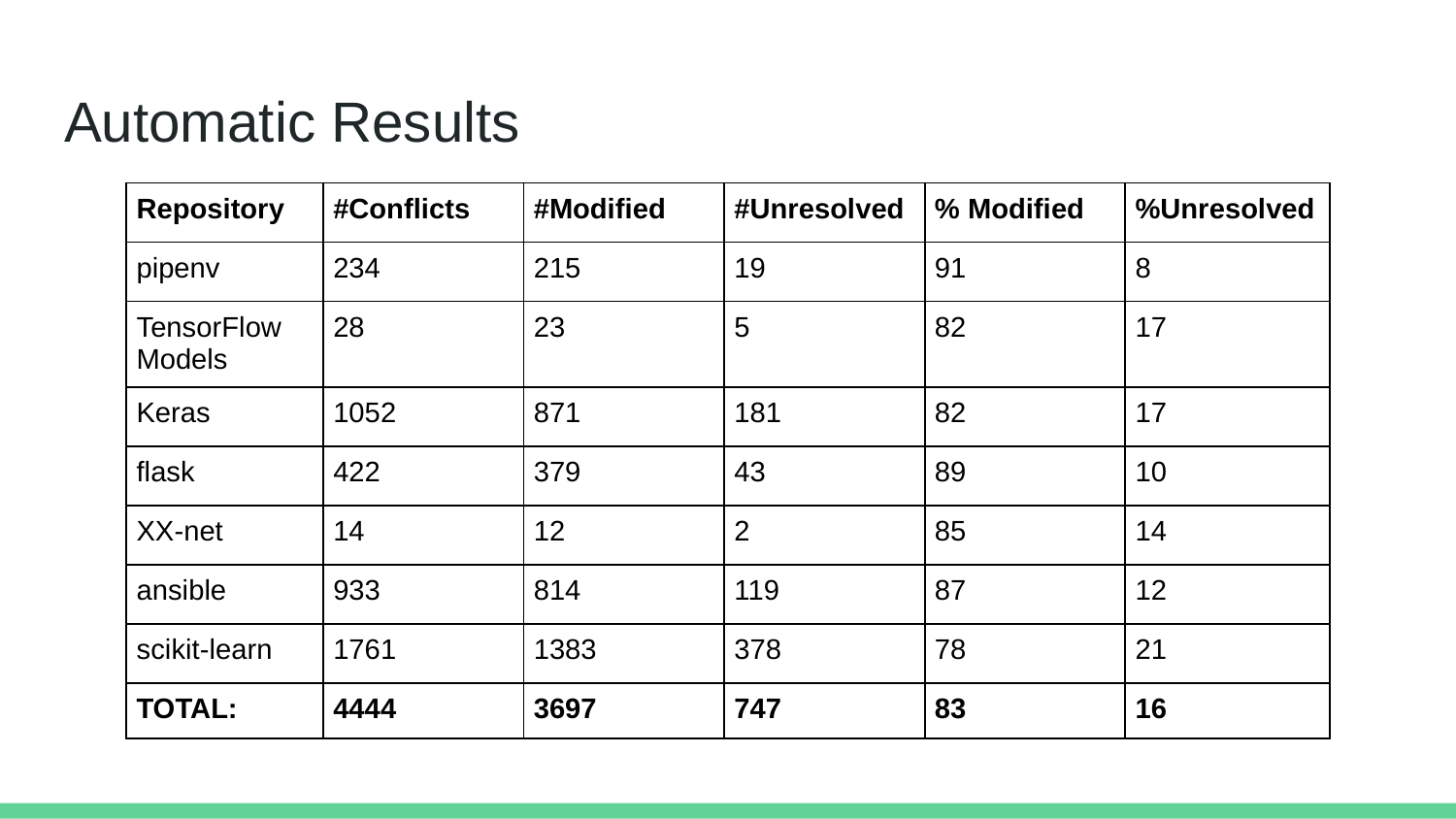

# Automatic Results
| Repository | #Conflicts | #Modified | #Unresolved | % Modified | %Unresolved |
| --- | --- | --- | --- | --- | --- |
| pipenv | 234 | 215 | 19 | 91 | 8 |
| TensorFlow Models | 28 | 23 | 5 | 82 | 17 |
| Keras | 1052 | 871 | 181 | 82 | 17 |
| flask | 422 | 379 | 43 | 89 | 10 |
| XX-net | 14 | 12 | 2 | 85 | 14 |
| ansible | 933 | 814 | 119 | 87 | 12 |
| scikit-learn | 1761 | 1383 | 378 | 78 | 21 |
| TOTAL: | 4444 | 3697 | 747 | 83 | 16 |